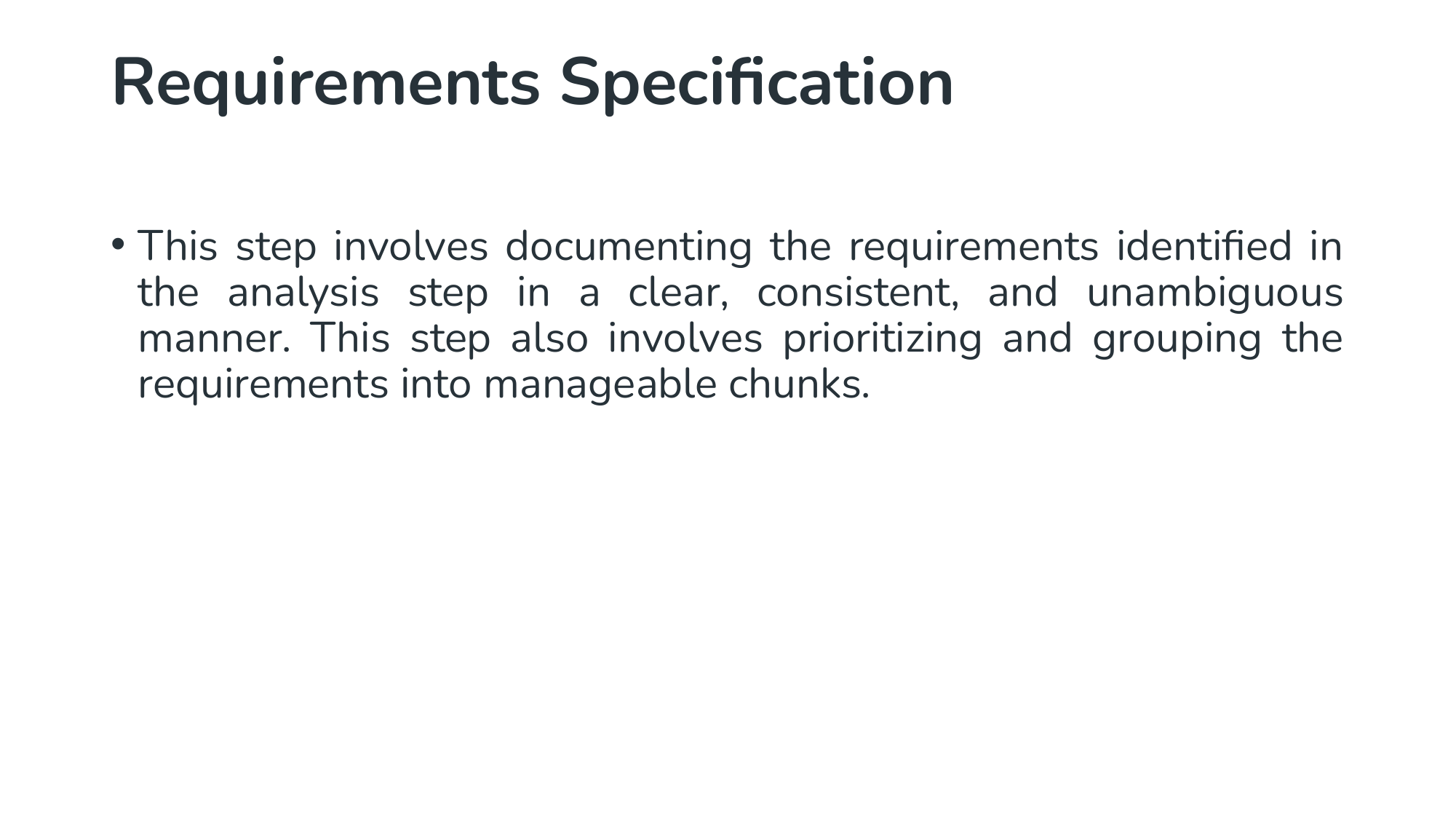

# Requirements Specification
This step involves documenting the requirements identified in the analysis step in a clear, consistent, and unambiguous manner. This step also involves prioritizing and grouping the requirements into manageable chunks.